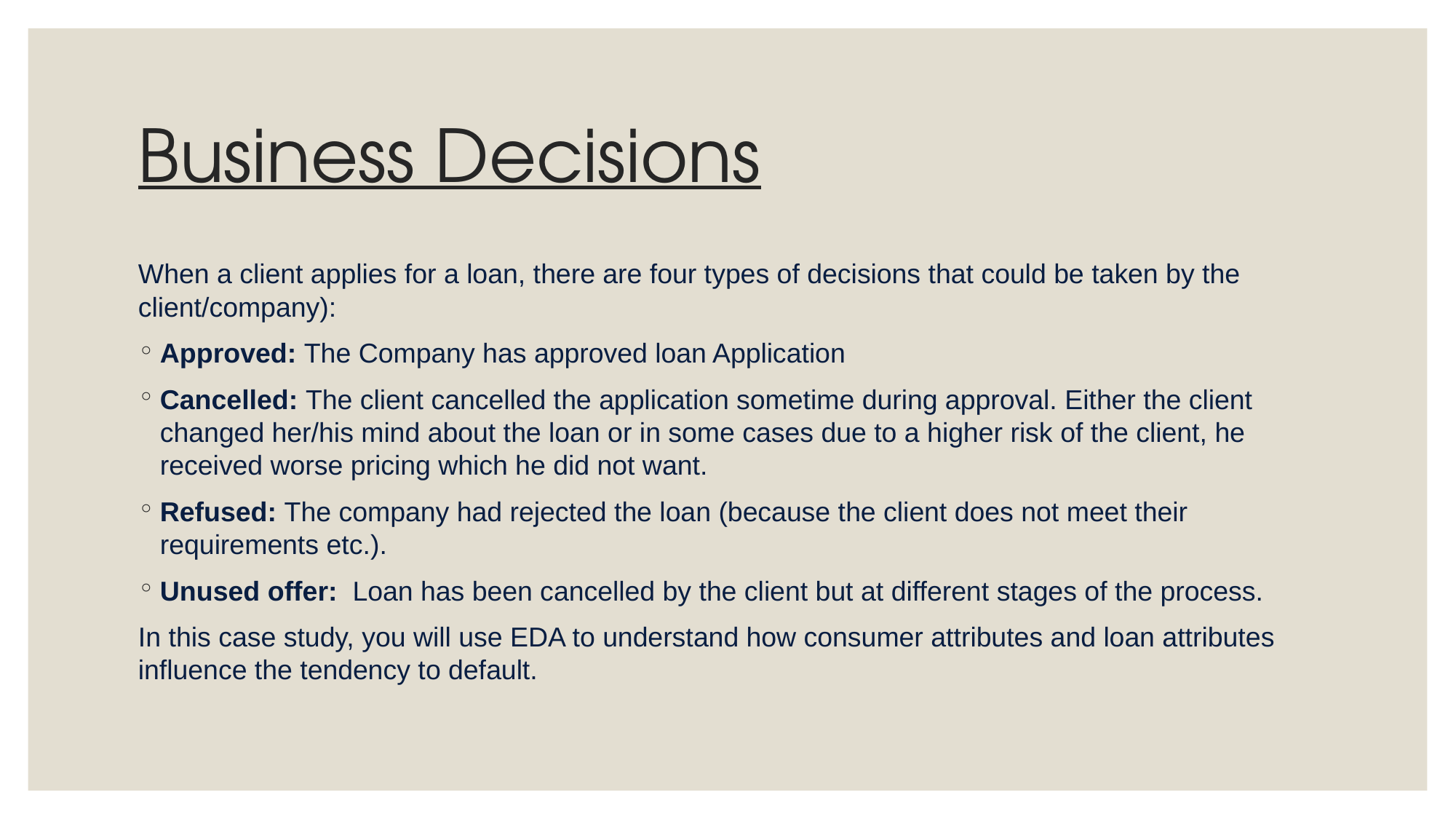

# Business Decisions
When a client applies for a loan, there are four types of decisions that could be taken by the client/company):
Approved: The Company has approved loan Application
Cancelled: The client cancelled the application sometime during approval. Either the client changed her/his mind about the loan or in some cases due to a higher risk of the client, he received worse pricing which he did not want.
Refused: The company had rejected the loan (because the client does not meet their requirements etc.).
Unused offer:  Loan has been cancelled by the client but at different stages of the process.
In this case study, you will use EDA to understand how consumer attributes and loan attributes influence the tendency to default.